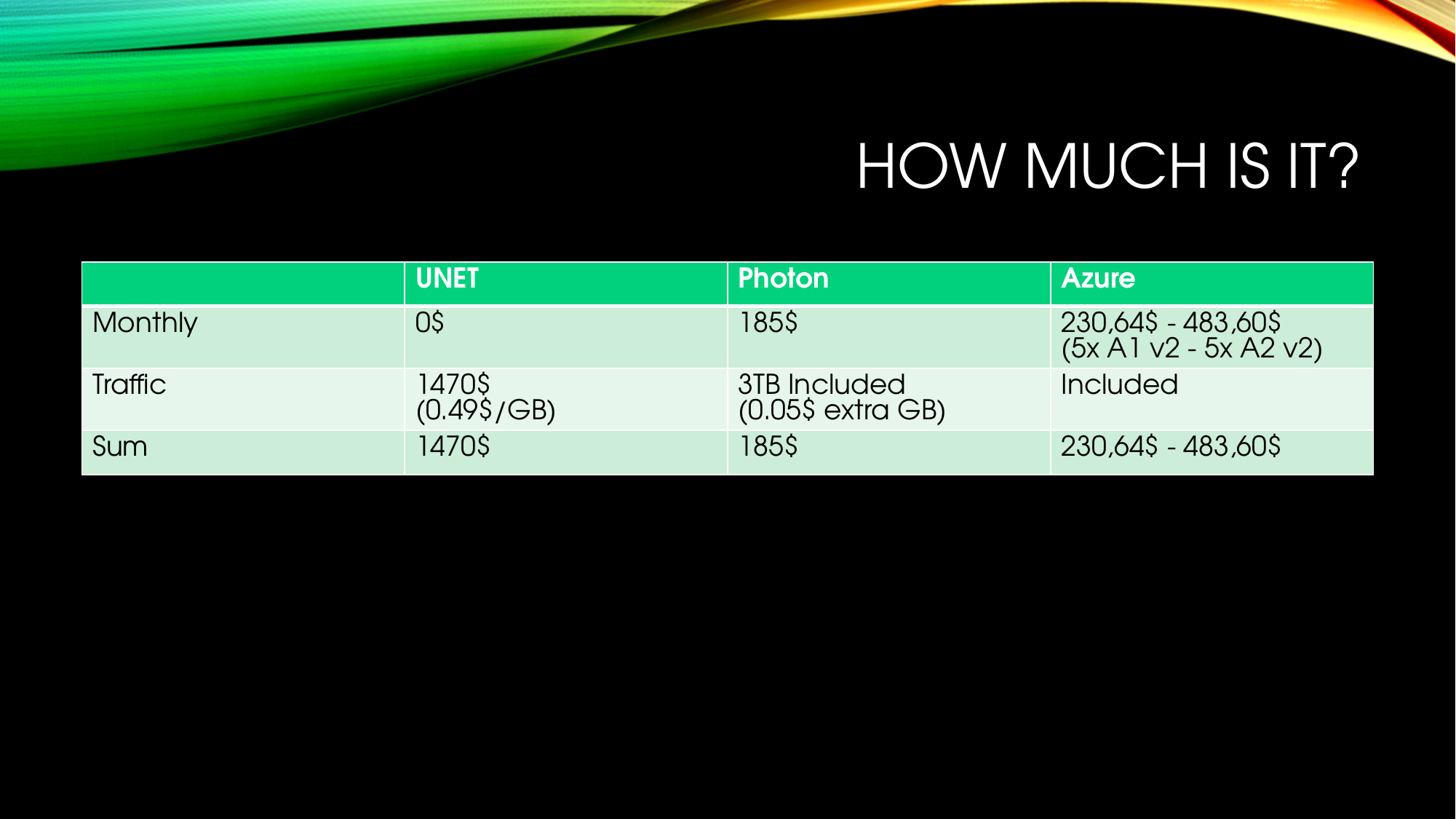

# How much is it?
|  | UNET | Photon | Azure |
| --- | --- | --- | --- |
| Monthly | 0$ | 185$ | 230,64$ - 483,60$ (5x A1 v2 - 5x A2 v2) |
| Traffic | 1470$ (0.49$/GB) | 3TB Included (0.05$ extra GB) | Included |
| Sum | 1470$ | 185$ | 230,64$ - 483,60$ |